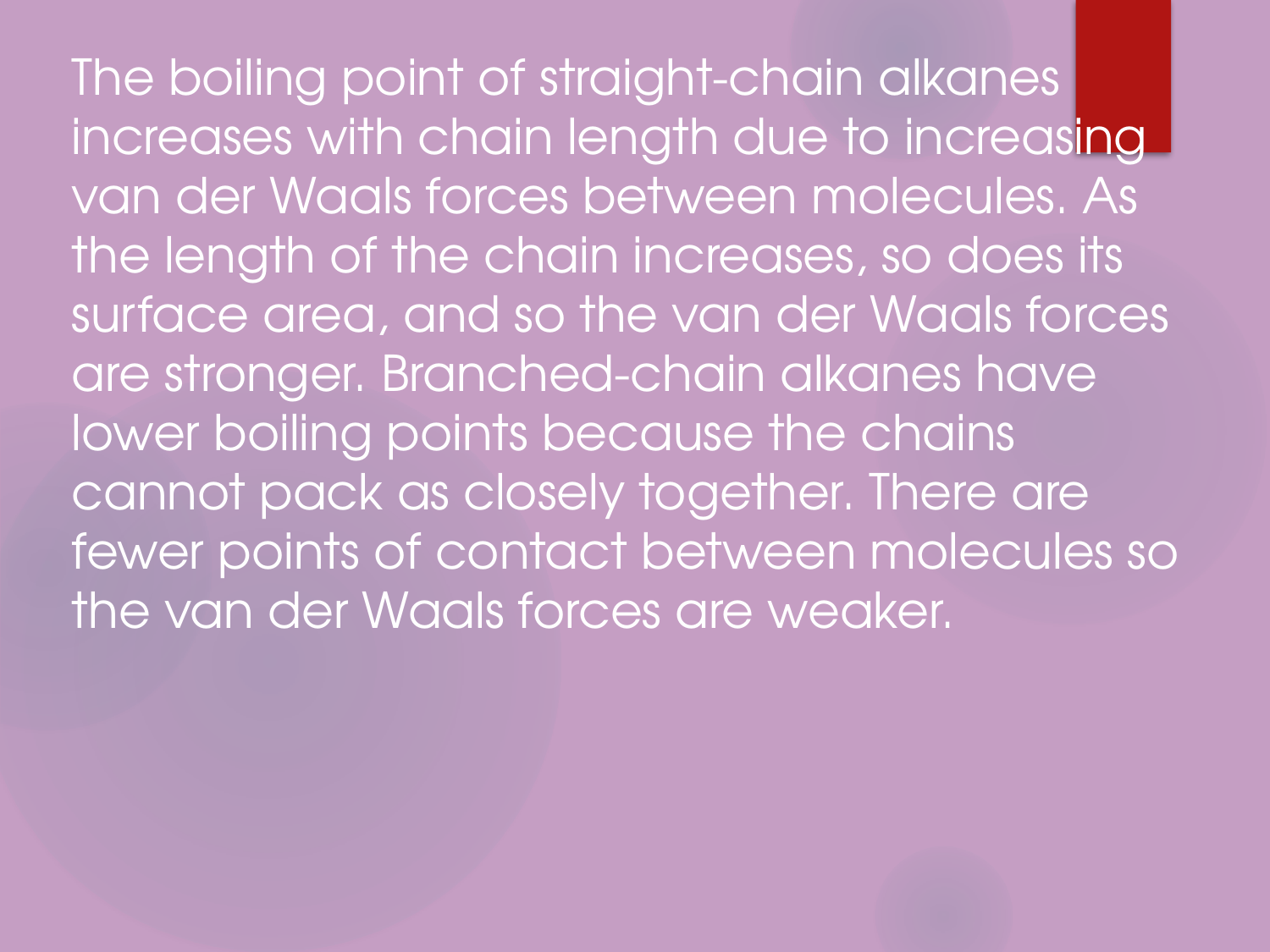

The boiling point of straight-chain alkanes increases with chain length due to increasing van der Waals forces between molecules. As the length of the chain increases, so does its surface area, and so the van der Waals forces are stronger. Branched-chain alkanes have lower boiling points because the chains cannot pack as closely together. There are fewer points of contact between molecules so the van der Waals forces are weaker.
#